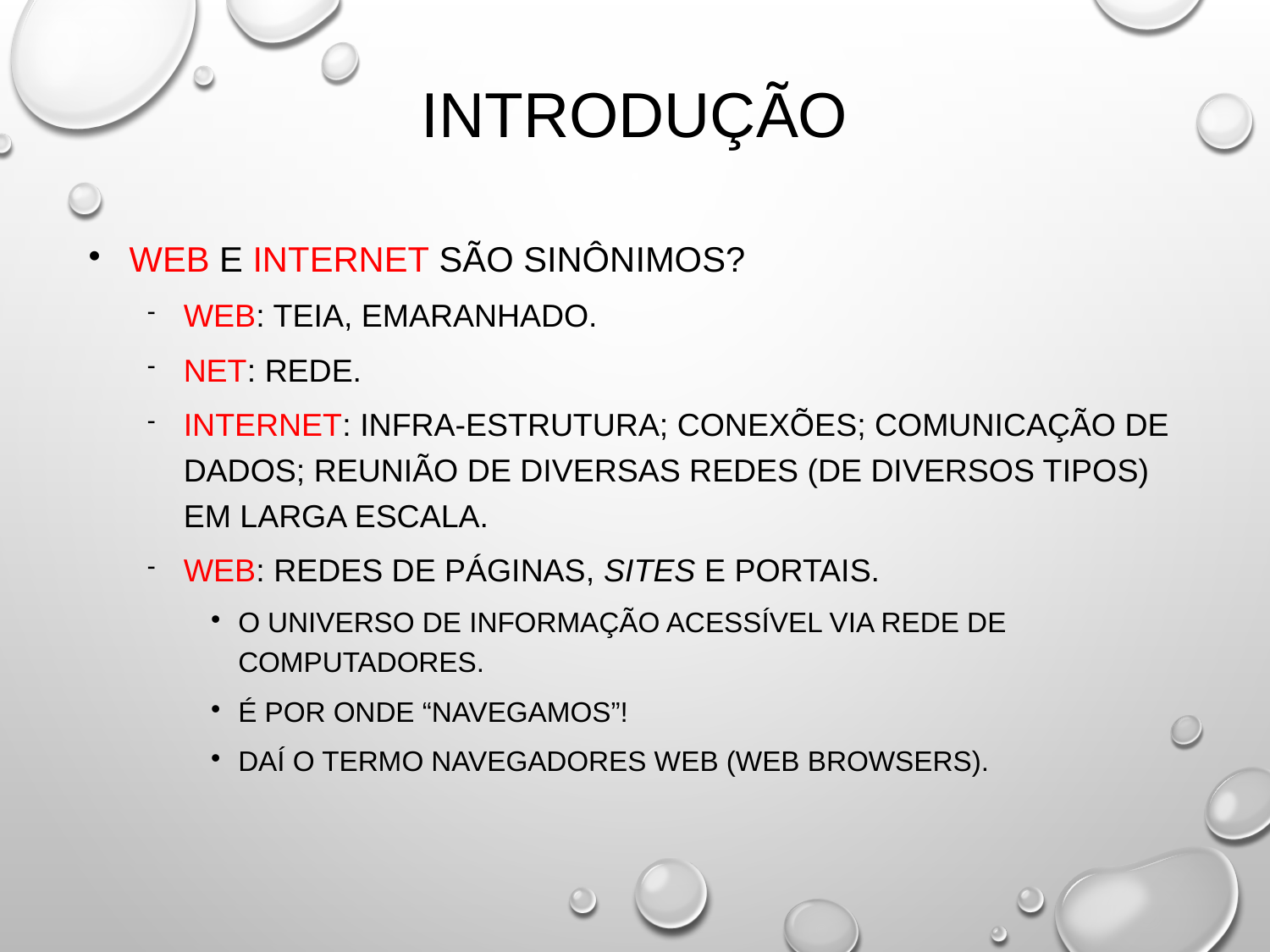

# Introdução
Web e internet são sinônimos?
Web: teia, emaranhado.
Net: rede.
Internet: infra-estrutura; conexões; comunicação de dados; reunião de diversas redes (de diversos tipos) em larga escala.
Web: Redes de páginas, sites e portais.
O universo de informação acessível via rede de computadores.
É por onde “navegamos”!
Daí o termo navegadores web (web browsers).